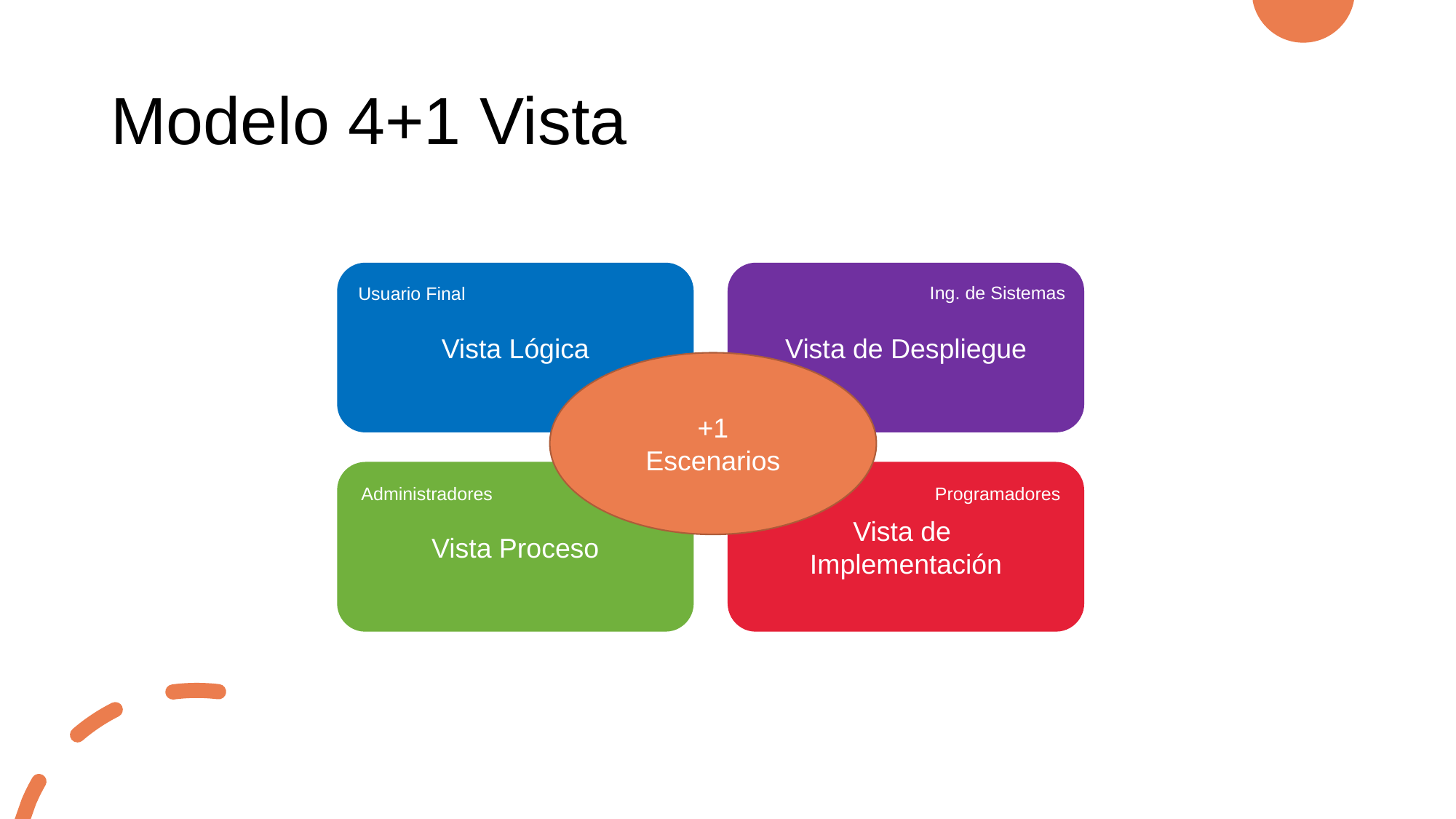

# Modelo 4+1 Vista
Vista Lógica
Vista de Despliegue
Ing. de Sistemas
Usuario Final
+1
Escenarios
Vista Proceso
Vista de
Implementación
Programadores
Administradores